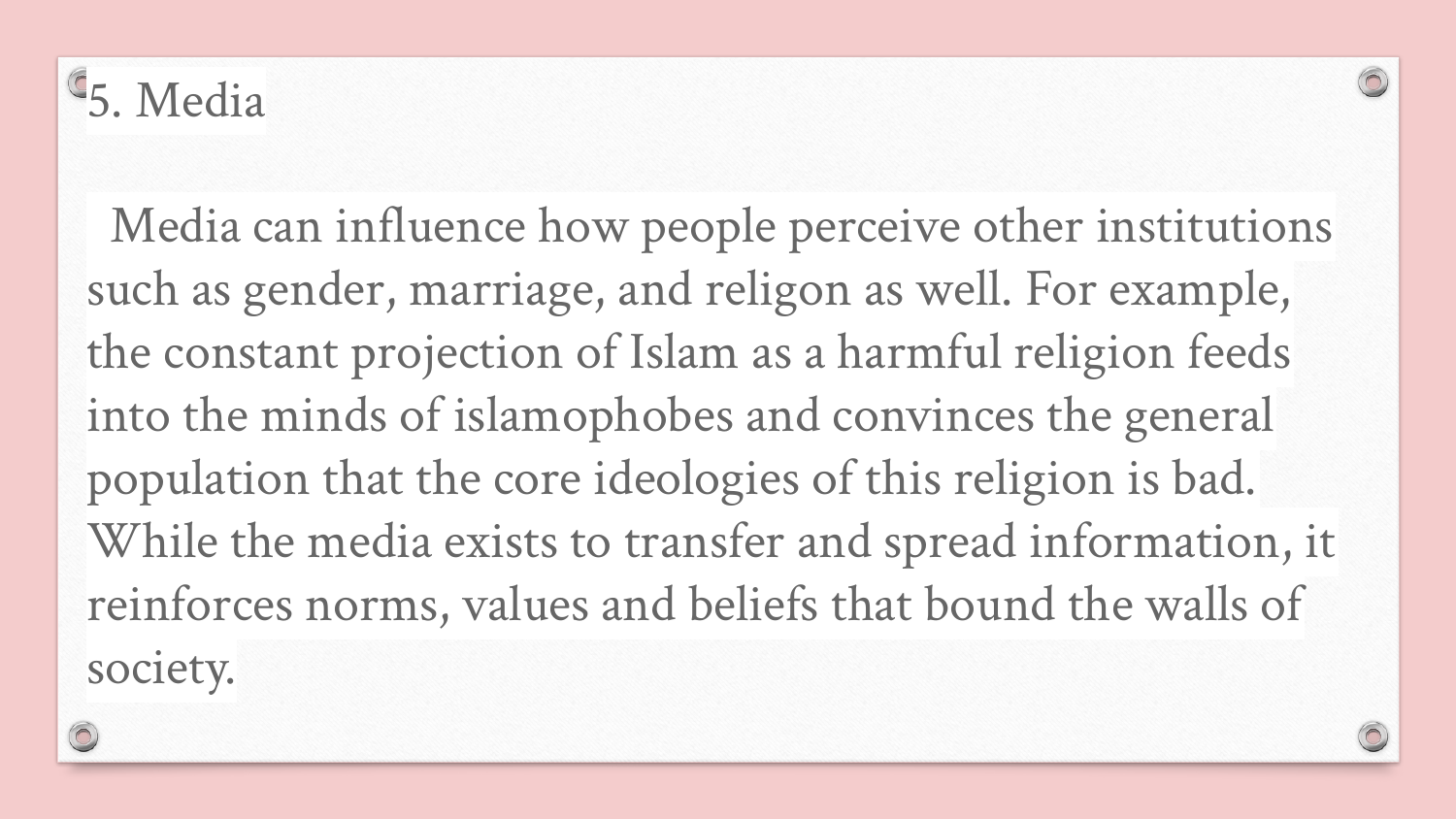

5. Media

  Media can influence how people perceive other institutions such as gender, marriage, and religon as well. For example, the constant projection of Islam as a harmful religion feeds into the minds of islamophobes and convinces the general population that the core ideologies of this religion is bad. While the media exists to transfer and spread information, it reinforces norms, values and beliefs that bound the walls of society.